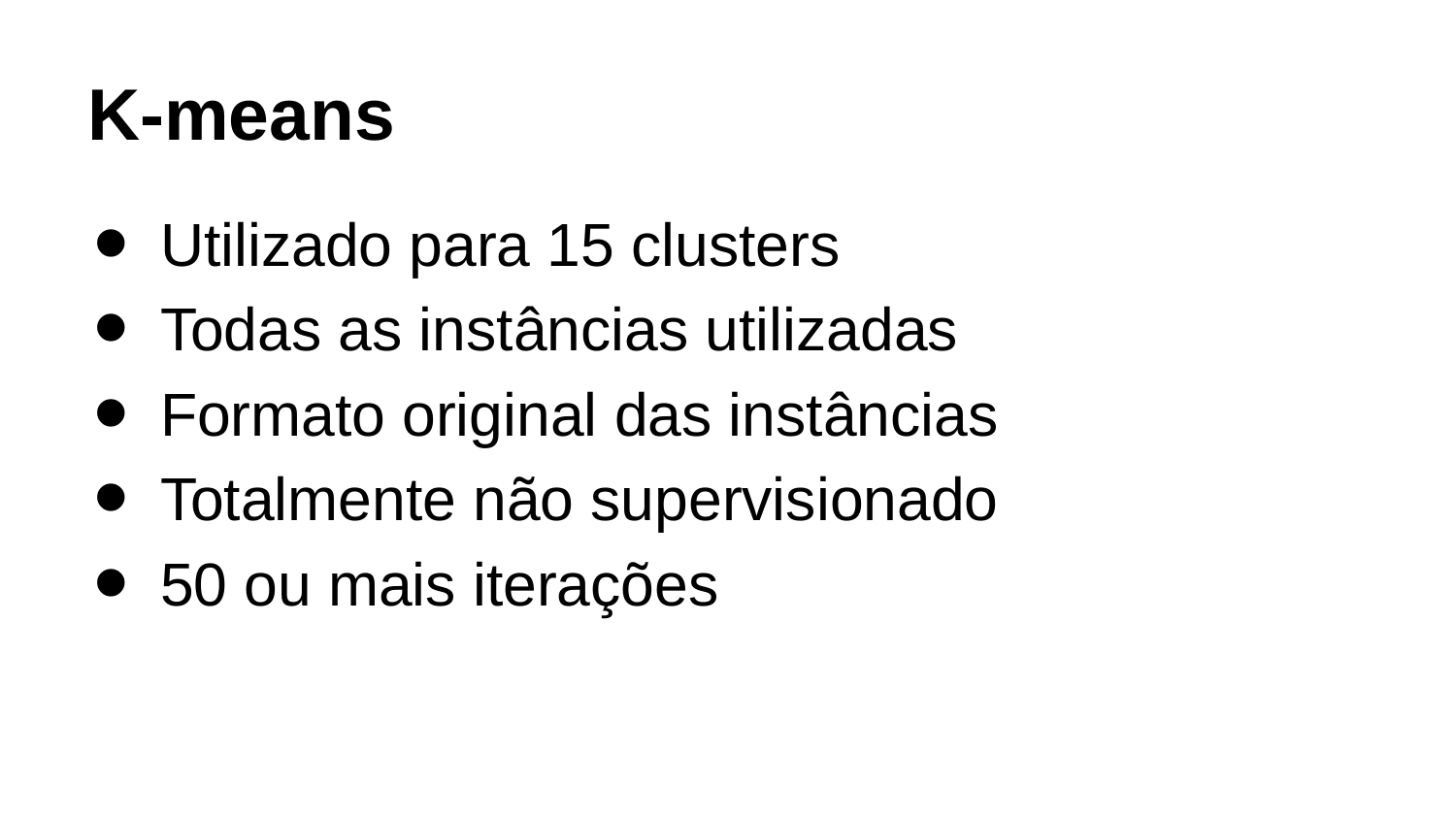

# K-means
Utilizado para 15 clusters
Todas as instâncias utilizadas
Formato original das instâncias
Totalmente não supervisionado
50 ou mais iterações